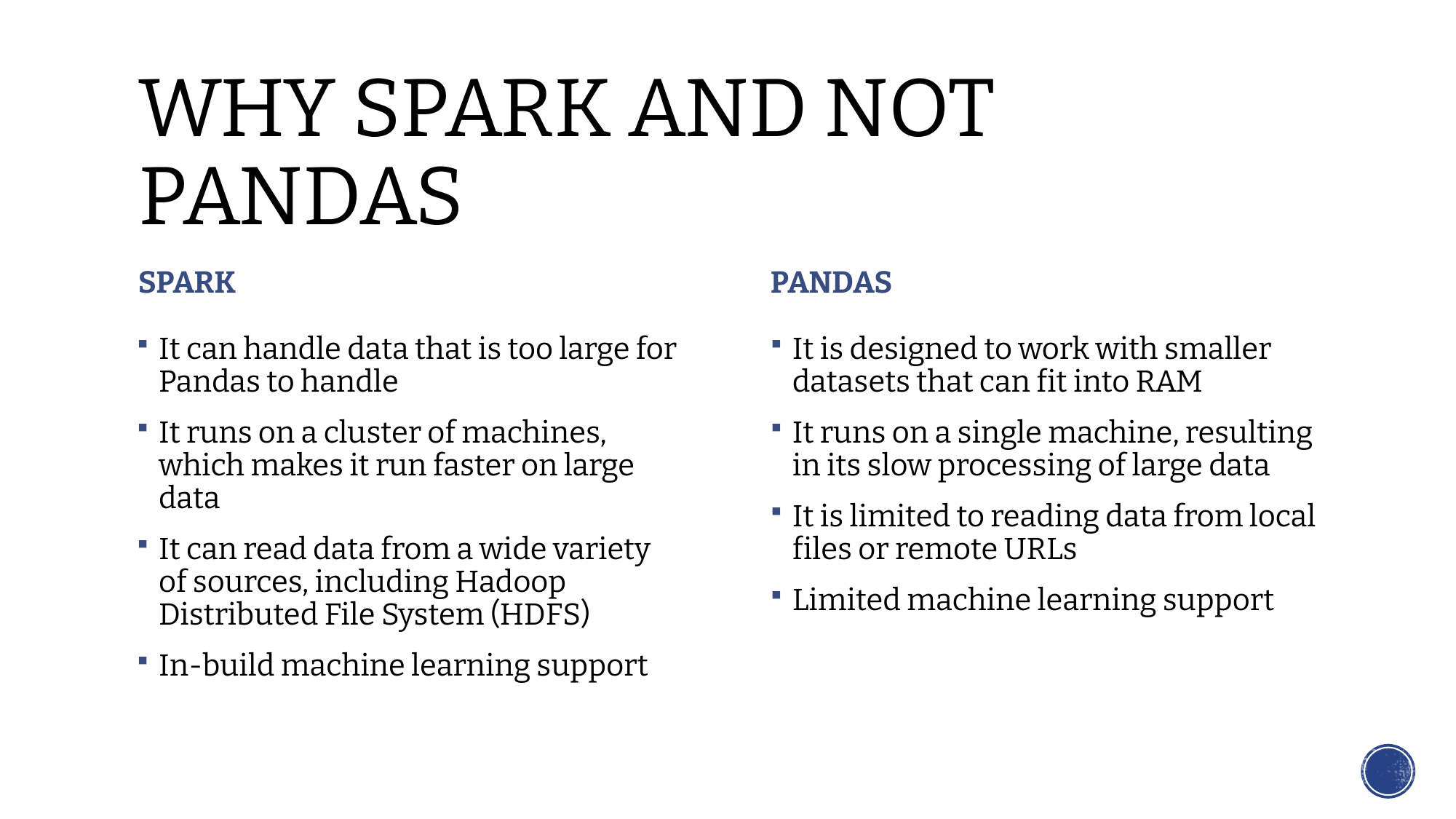

# Why Spark and not pandaS
SPARK
PANDAS
It can handle data that is too large for Pandas to handle
It runs on a cluster of machines, which makes it run faster on large data
It can read data from a wide variety of sources, including Hadoop Distributed File System (HDFS)
In-build machine learning support
It is designed to work with smaller datasets that can fit into RAM
It runs on a single machine, resulting in its slow processing of large data
It is limited to reading data from local files or remote URLs
Limited machine learning support